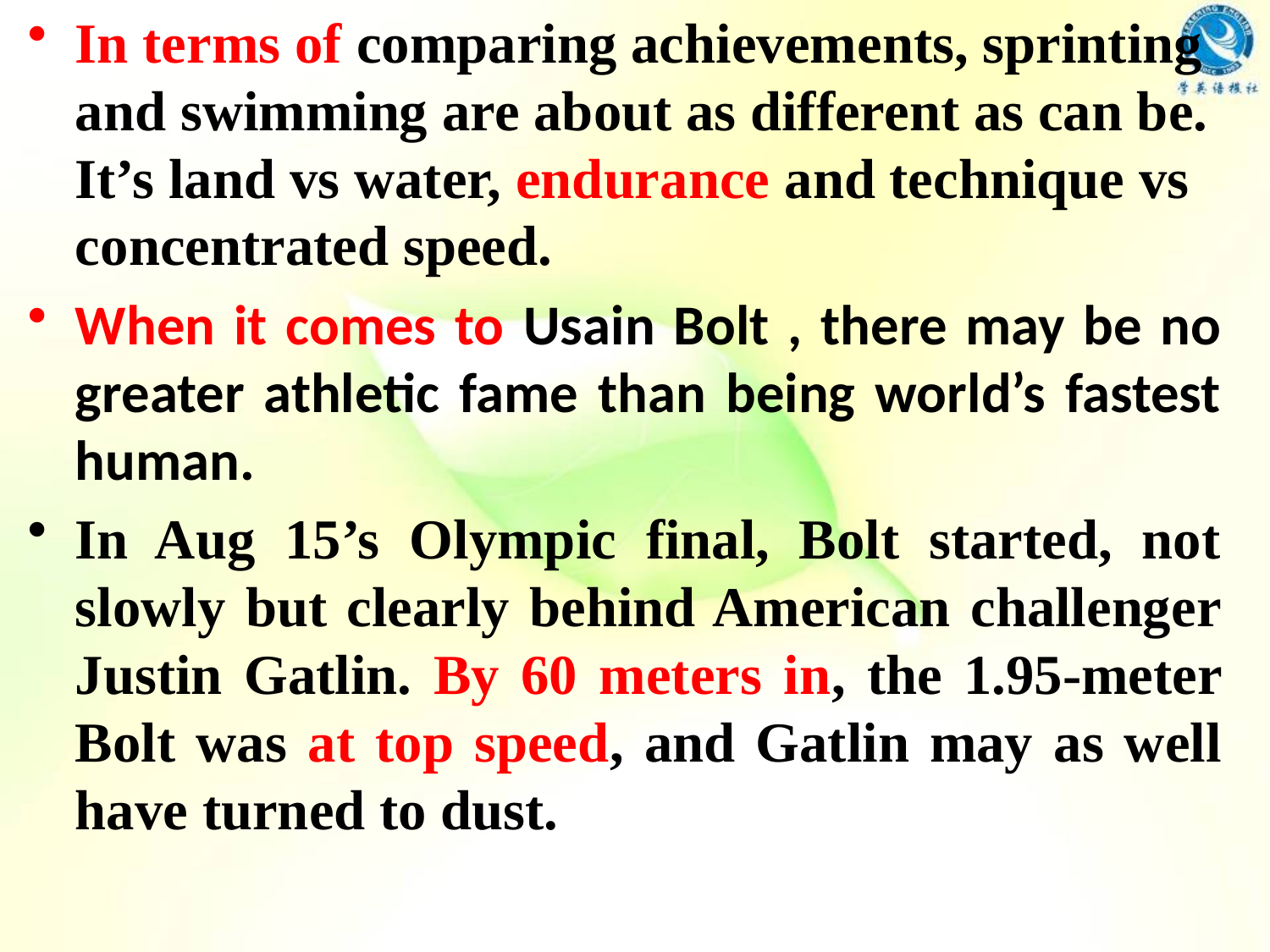

In terms of comparing achievements, sprinting and swimming are about as different as can be. It’s land vs water, endurance and technique vs concentrated speed.
When it comes to Usain Bolt , there may be no greater athletic fame than being world’s fastest human.
In Aug 15’s Olympic final, Bolt started, not slowly but clearly behind American challenger Justin Gatlin. By 60 meters in, the 1.95-meter Bolt was at top speed, and Gatlin may as well have turned to dust.